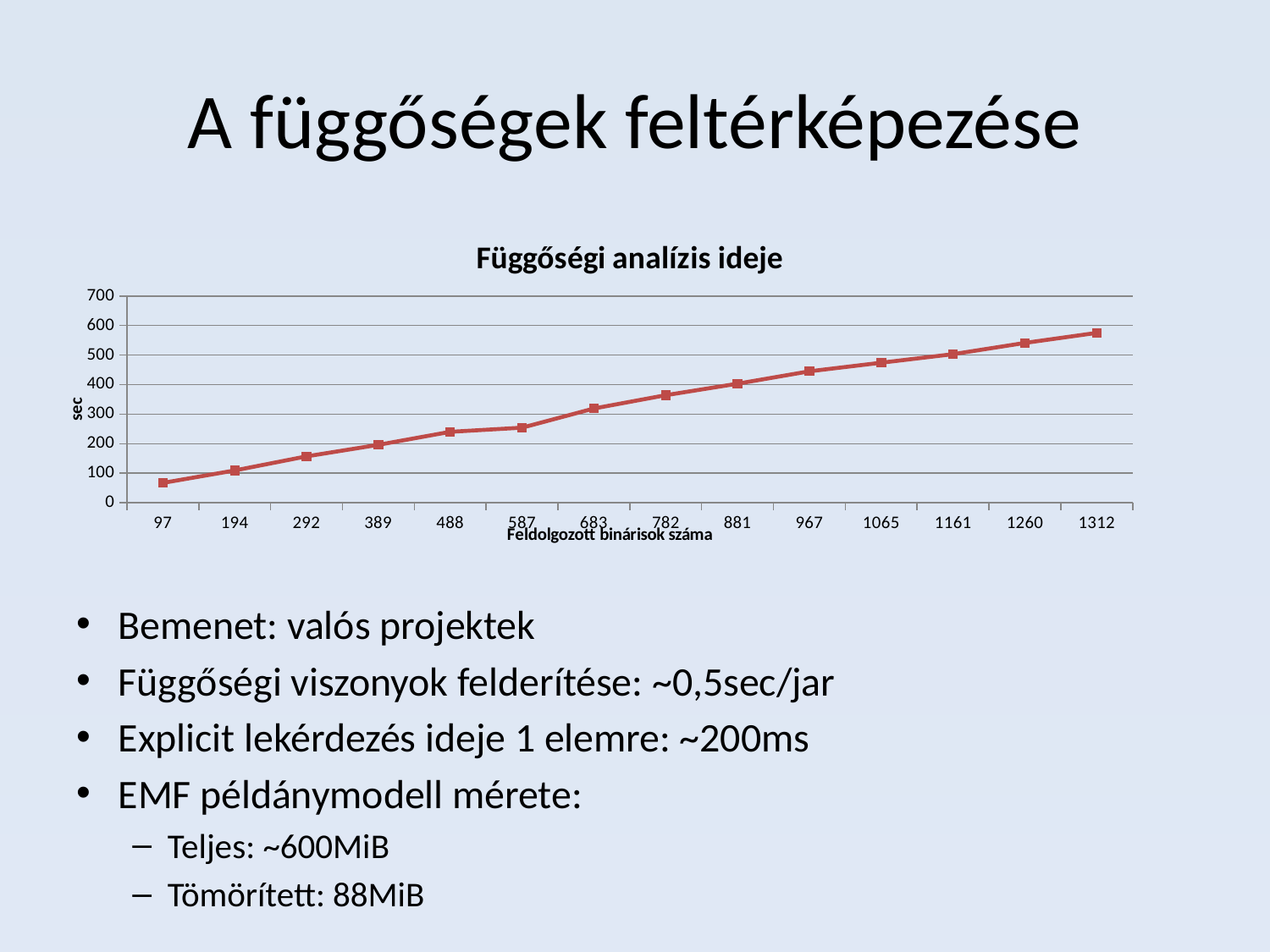

# A függőségek feltérképezése

### Chart: Függőségi analízis ideje

| Category | Execution time |
|---|---|
| 97 | 67.0 |
| 194 | 109.0 |
| 292 | 157.0 |
| 389 | 196.0 |
| 488 | 240.0 |
| 587 | 254.0 |
| 683 | 319.0 |
| 782 | 364.0 |
| 881 | 403.0 |
| 967 | 445.0 |
| 1065 | 474.0 |
| 1161 | 503.0 |
| 1260 | 541.0 |
| 1312 | 575.0 |
Bemenet: valós projektek
Függőségi viszonyok felderítése: ~0,5sec/jar
Explicit lekérdezés ideje 1 elemre: ~200ms
EMF példánymodell mérete:
Teljes: ~600MiB
Tömörített: 88MiB